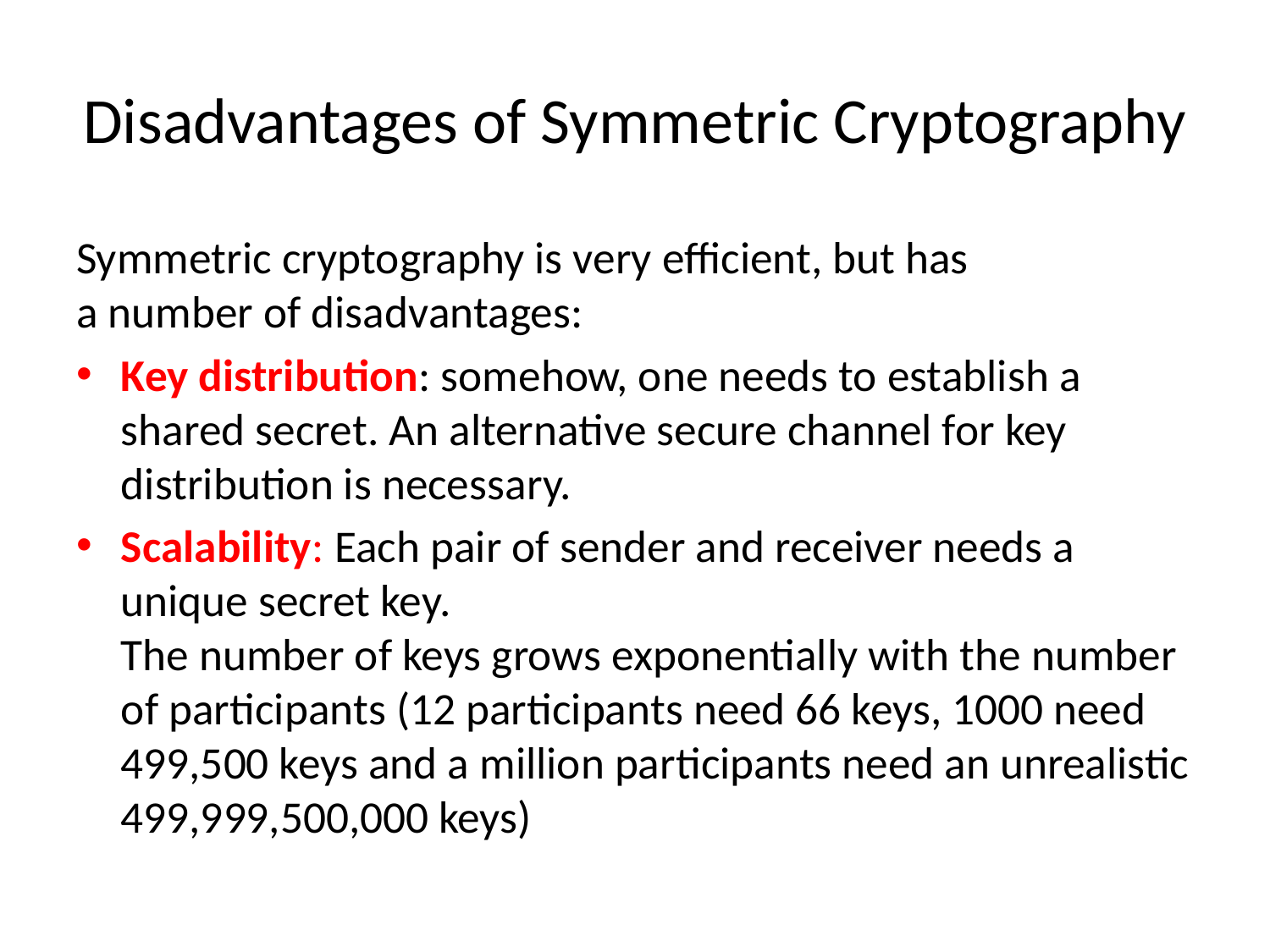

# Disadvantages of Symmetric Cryptography
Symmetric cryptography is very efficient, but has
a number of disadvantages:
Key distribution: somehow, one needs to establish a shared secret. An alternative secure channel for key distribution is necessary.
Scalability: Each pair of sender and receiver needs a unique secret key.
The number of keys grows exponentially with the number of participants (12 participants need 66 keys, 1000 need 499,500 keys and a million participants need an unrealistic 499,999,500,000 keys)